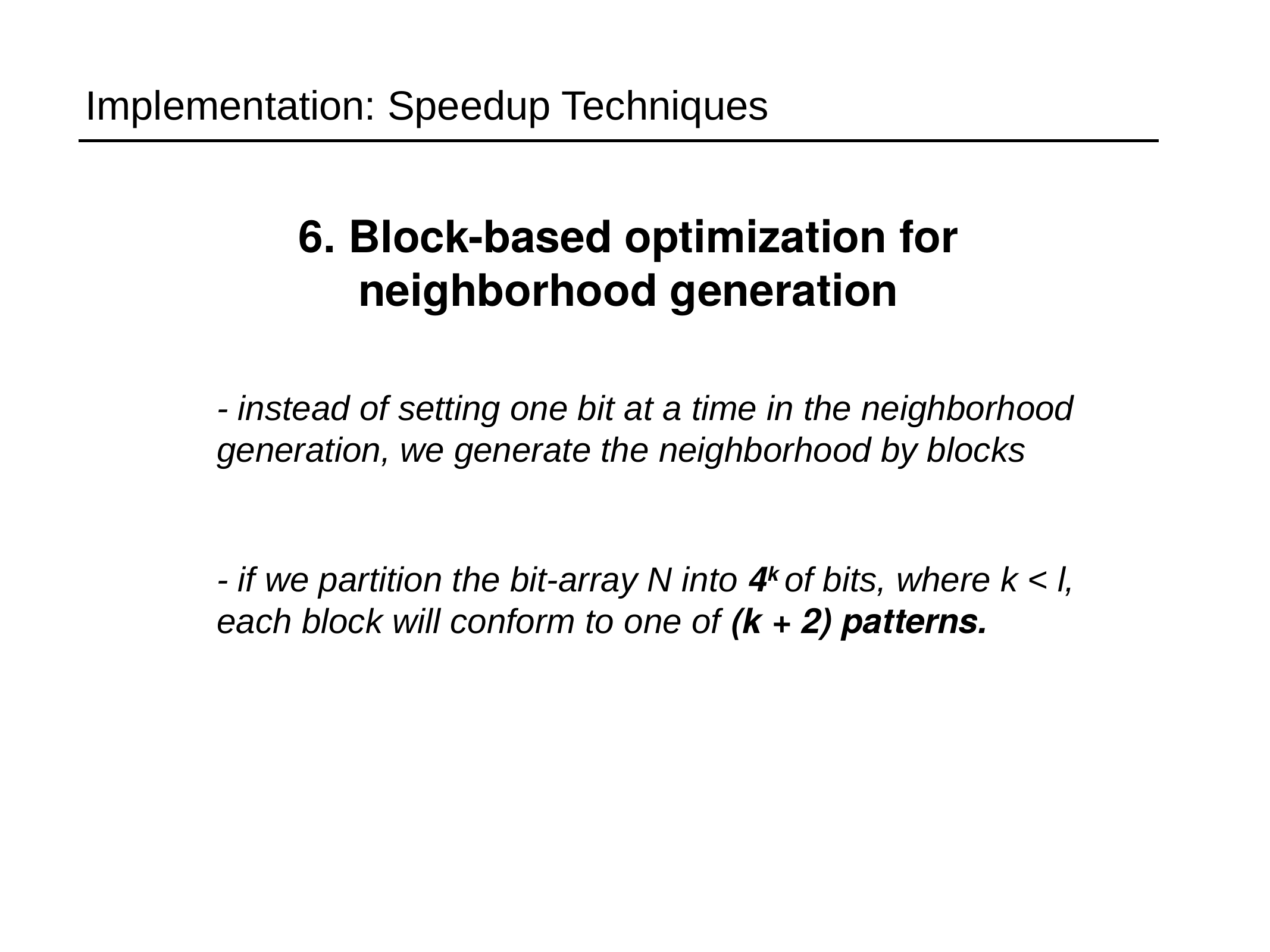

Implementation: Speedup Techniques

6. Block-based optimization for
neighborhood generation
- instead of setting one bit at a time in the neighborhood generation, we generate the neighborhood by blocks
- if we partition the bit-array N into 4k of bits, where k < l, each block will conform to one of (k + 2) patterns.